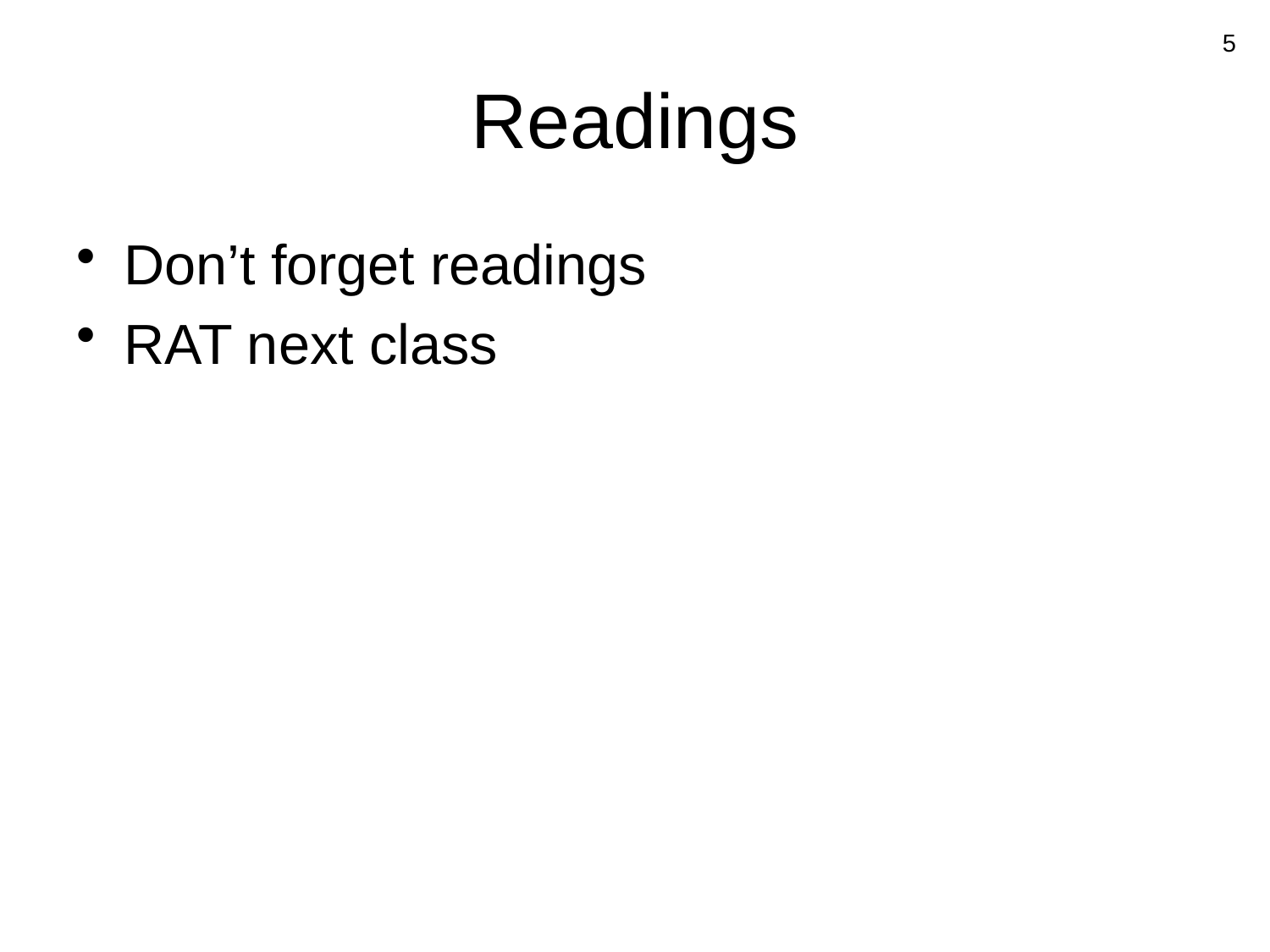

5
# Readings
Don’t forget readings
RAT next class